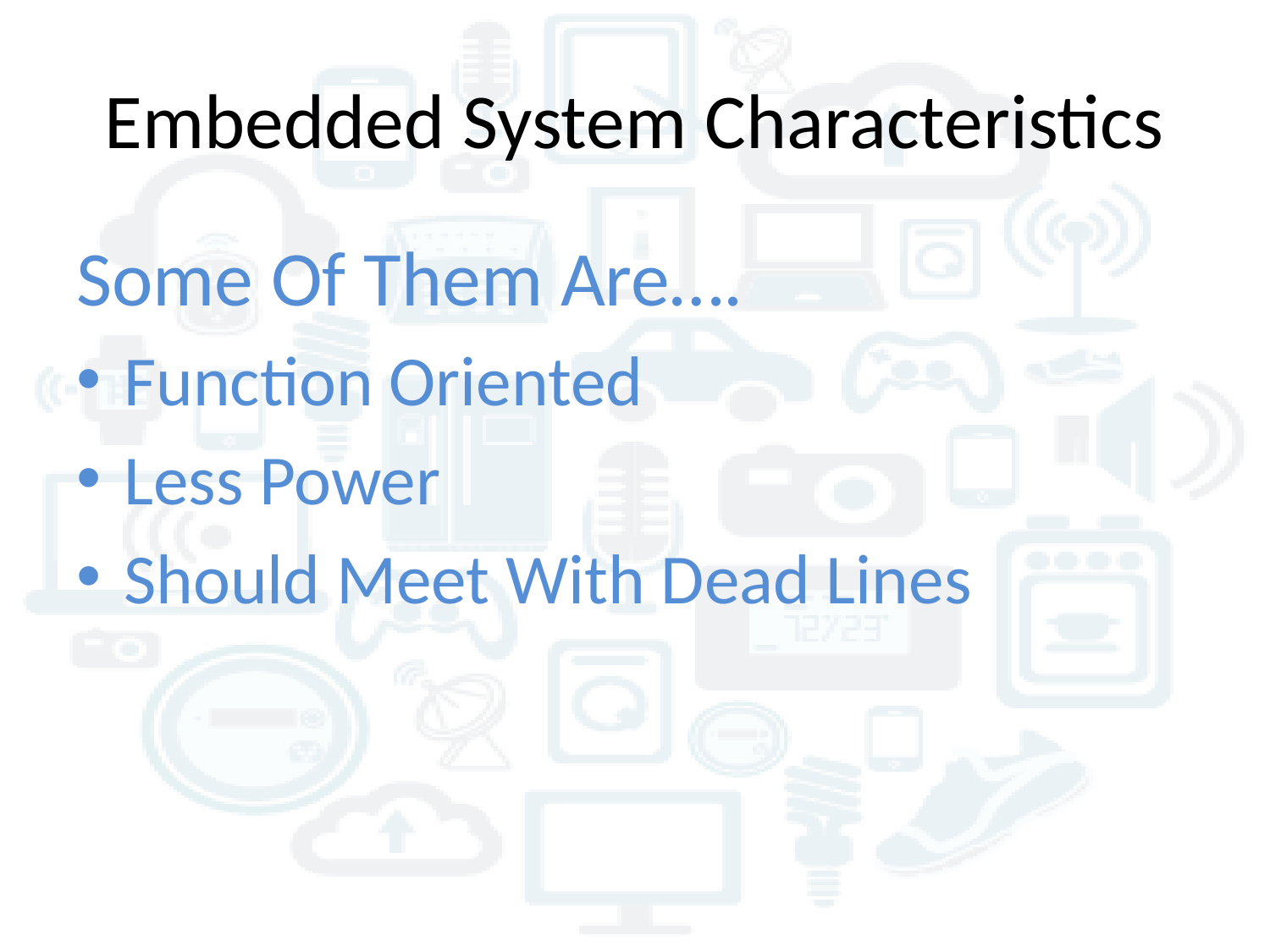

# Embedded System Characteristics
Some Of Them Are….
Function Oriented
Less Power
Should Meet With Dead Lines